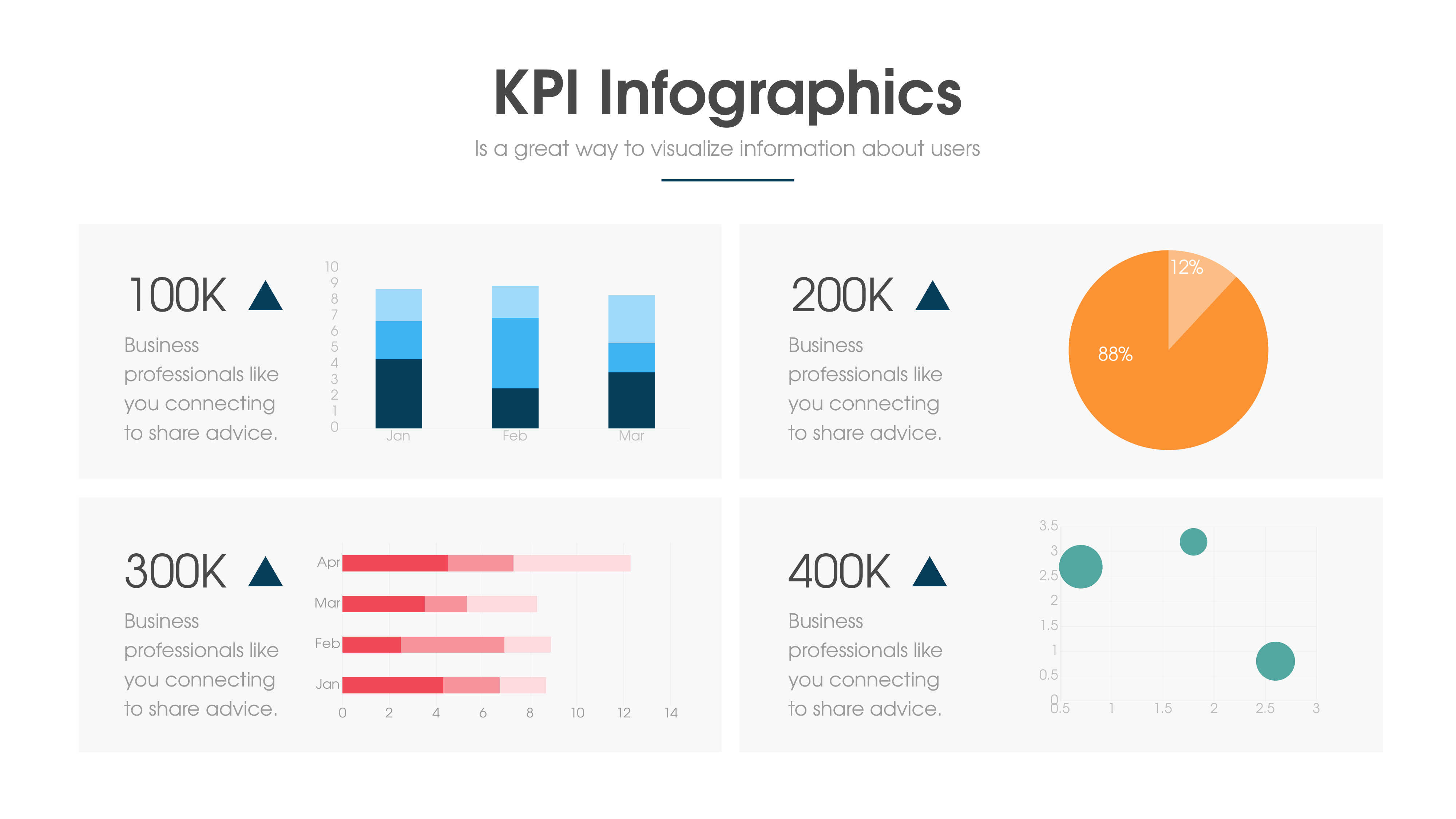

KPI Infographics
Is a great way to visualize information about users

### Chart

| Category | Sales |
|---|---|
| A | 1.0 |
| B | 7.4 |

### Chart

| Category | Series 1 | Series 2 | Series 3 |
|---|---|---|---|
| Jan | 4.3 | 2.4 | 2.0 |
| Feb | 2.5 | 4.4 | 2.0 |
| Mar | 3.5 | 1.8 | 3.0 |
100K

200K

Business professionals like you connecting to share advice.
Business professionals like you connecting to share advice.

### Chart

| Category | Y-Values |
|---|---|

### Chart

| Category | Series 1 | Series 2 | Series 3 |
|---|---|---|---|
| Jan | 4.3 | 2.4 | 2.0 |
| Feb | 2.5 | 4.4 | 2.0 |
| Mar | 3.5 | 1.8 | 3.0 |
| Apr | 4.5 | 2.8 | 5.0 |
300K

400K

Business professionals like you connecting to share advice.
Business professionals like you connecting to share advice.